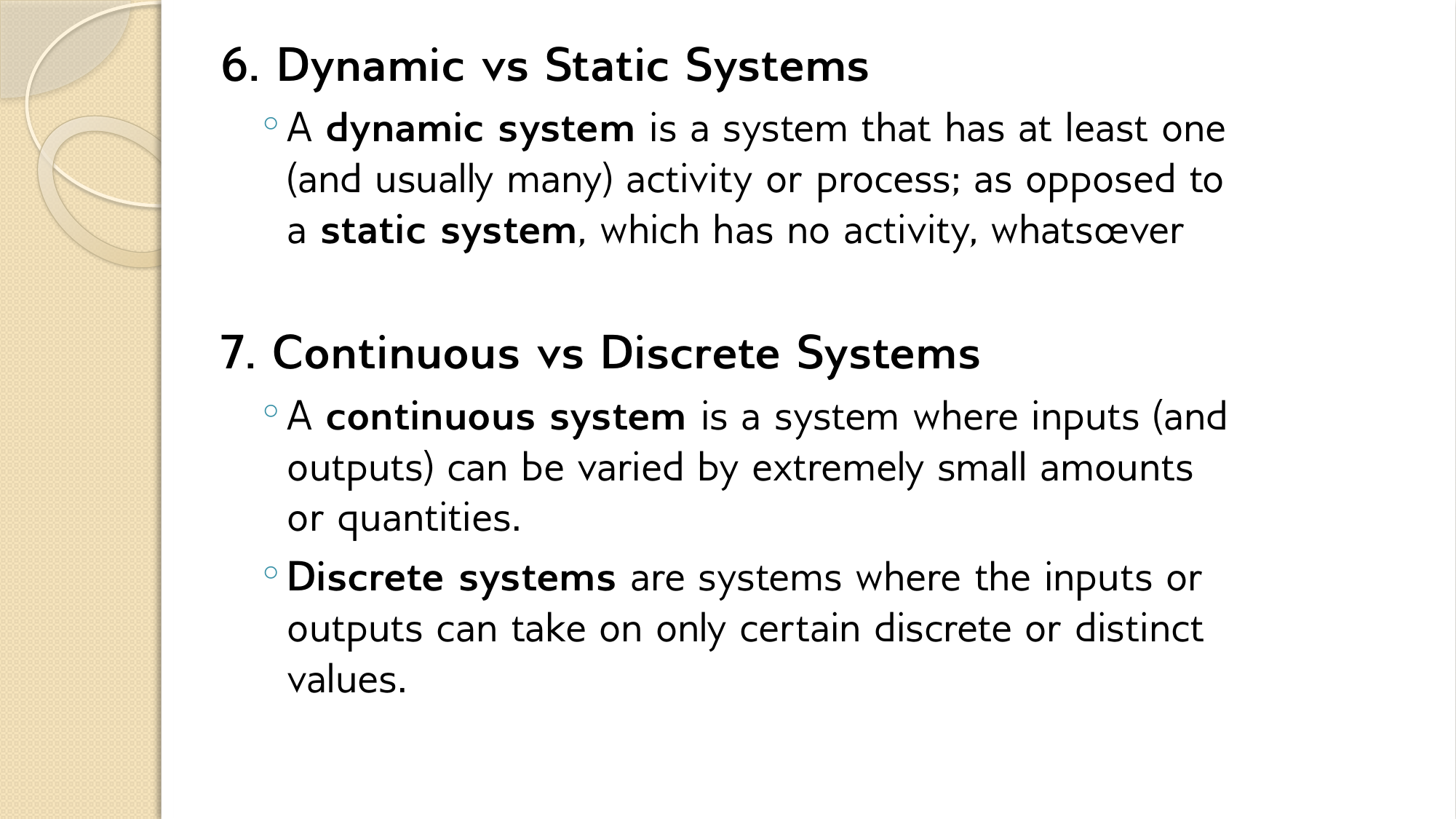

6. Dynamic vs Static Systems
A dynamic system is a system that has at least one (and usually many) activity or process; as opposed to a static system, which has no activity, whatsoever

7. Continuous vs Discrete Systems
A continuous system is a system where inputs (and outputs) can be varied by extremely small amounts or quantities.
Discrete systems are systems where the inputs or outputs can take on only certain discrete or distinct values.